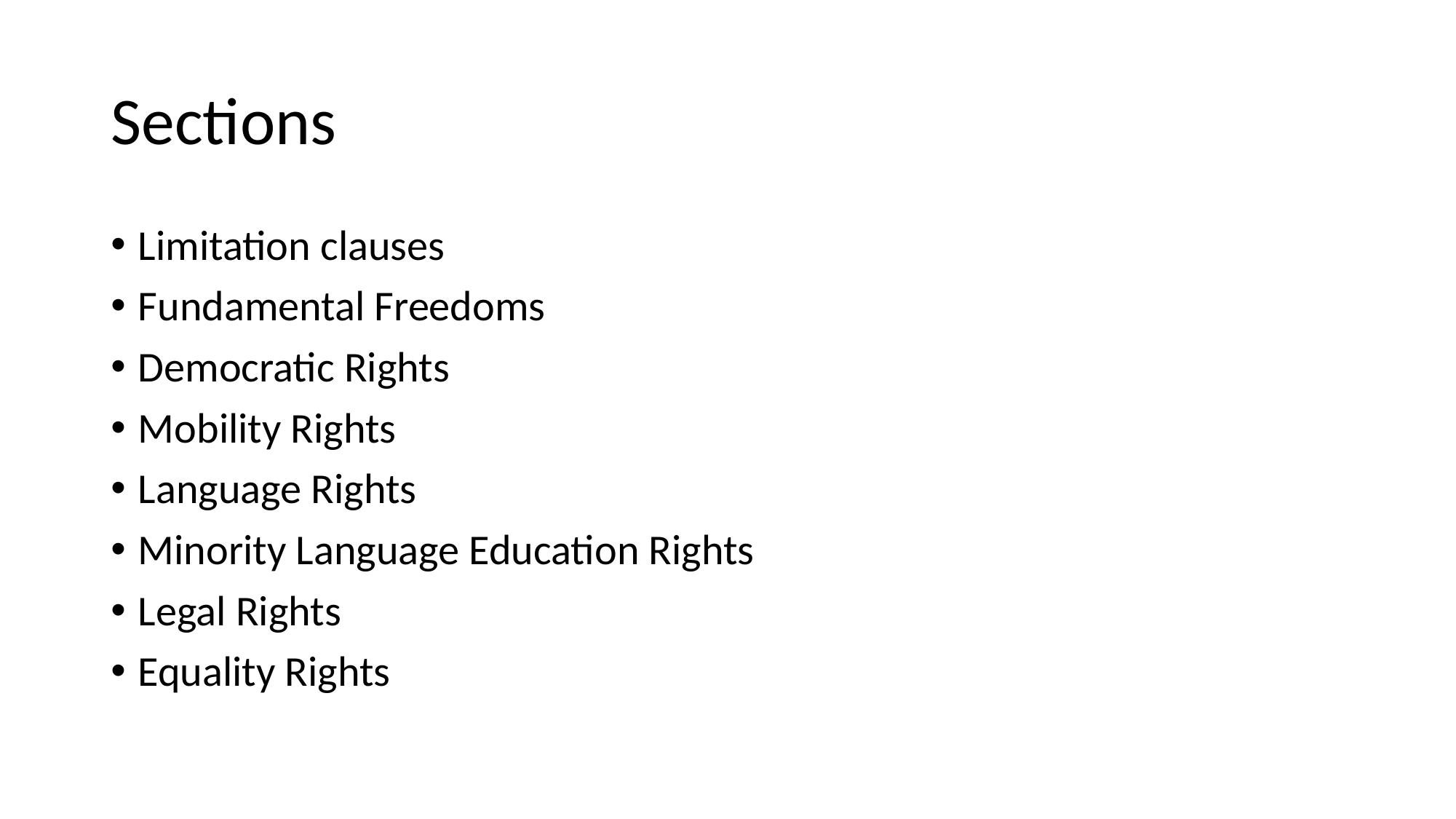

# Sections
Limitation clauses
Fundamental Freedoms
Democratic Rights
Mobility Rights
Language Rights
Minority Language Education Rights
Legal Rights
Equality Rights